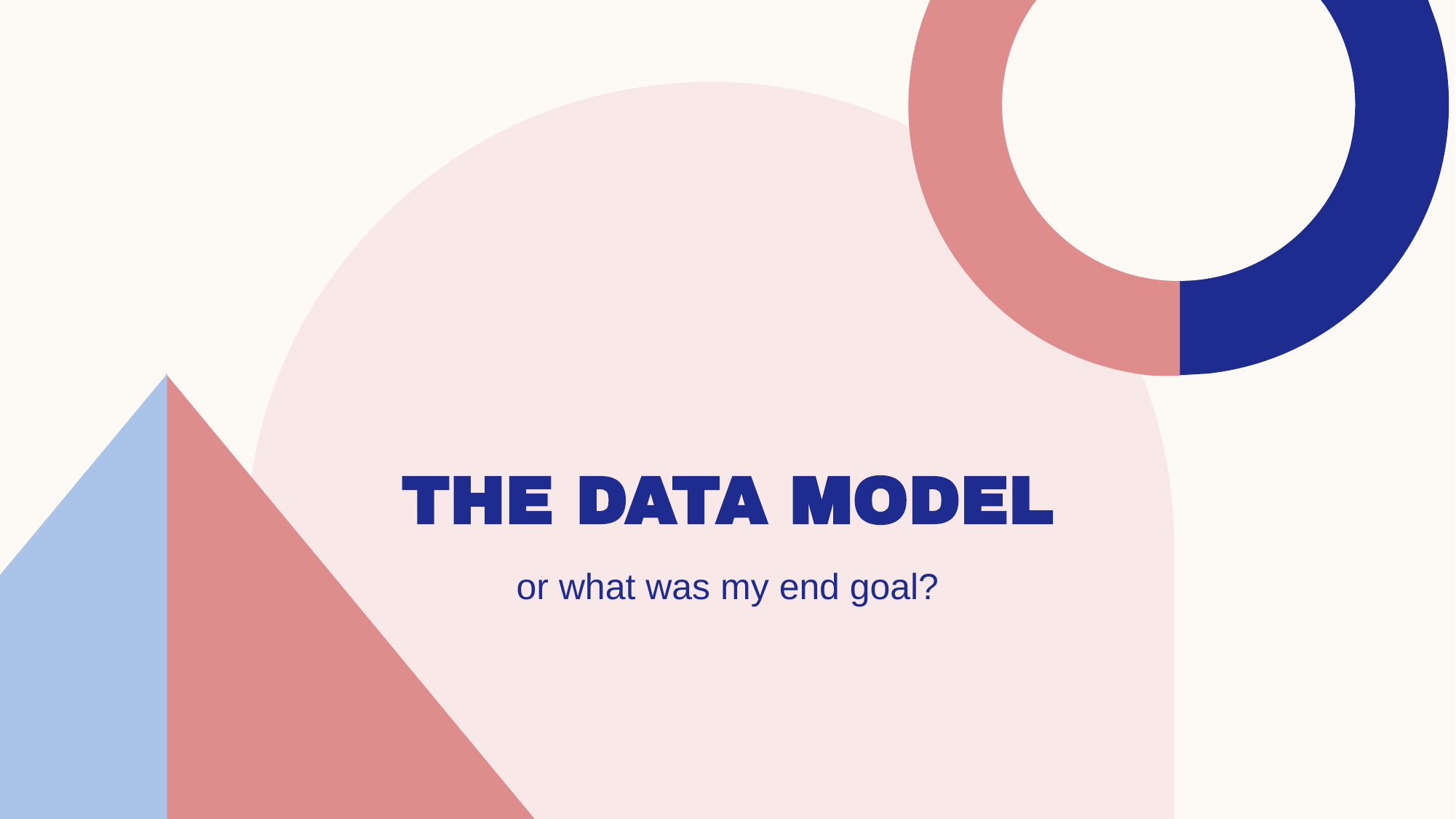

# THE DATA MODEL
or what was my end goal?